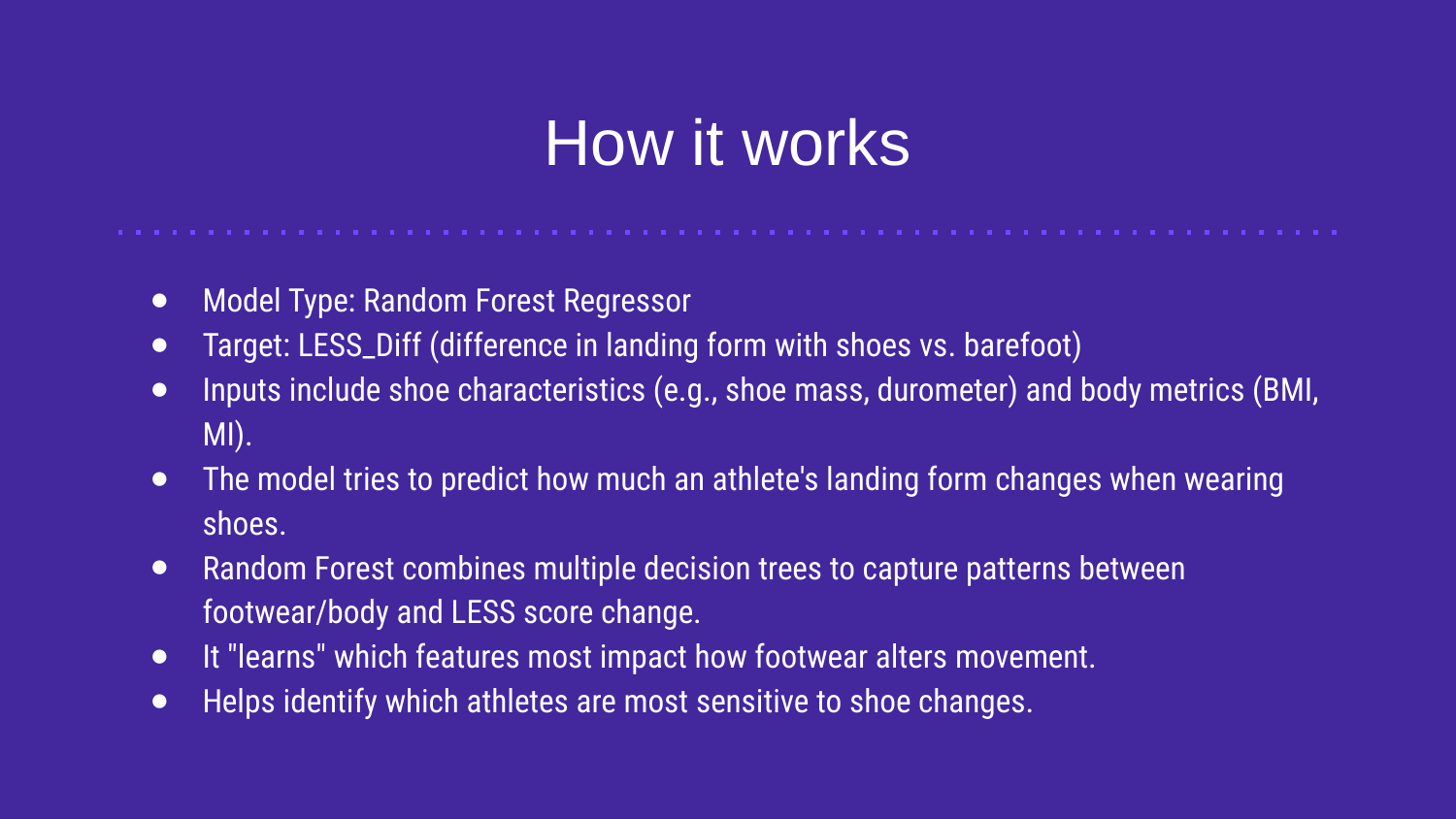

# How it works
Model Type: Random Forest Regressor
Target: LESS_Diff (difference in landing form with shoes vs. barefoot)
Inputs include shoe characteristics (e.g., shoe mass, durometer) and body metrics (BMI, MI).
The model tries to predict how much an athlete's landing form changes when wearing shoes.
Random Forest combines multiple decision trees to capture patterns between footwear/body and LESS score change.
It "learns" which features most impact how footwear alters movement.
Helps identify which athletes are most sensitive to shoe changes.